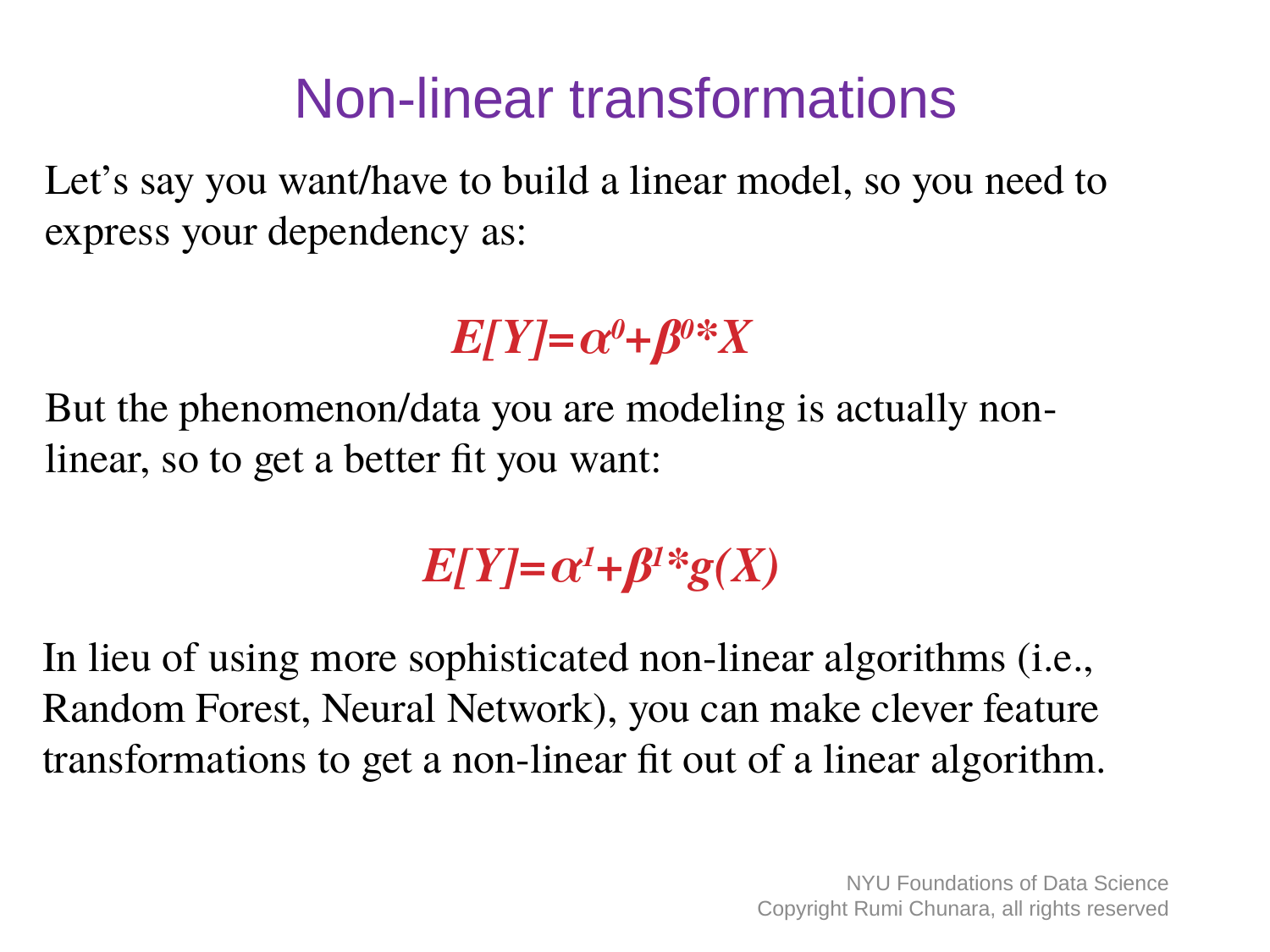

# Non-linear transformations
Let’s say you want/have to build a linear model, so you need to express your dependency as:

 E[Y]=α0+β0*X
But the phenomenon/data you are modeling is actually non-linear, so to get a better fit you want:

 E[Y]=α1+β1*g(X)
In lieu of using more sophisticated non-linear algorithms (i.e., Random Forest, Neural Network), you can make clever feature transformations to get a non-linear fit out of a linear algorithm.